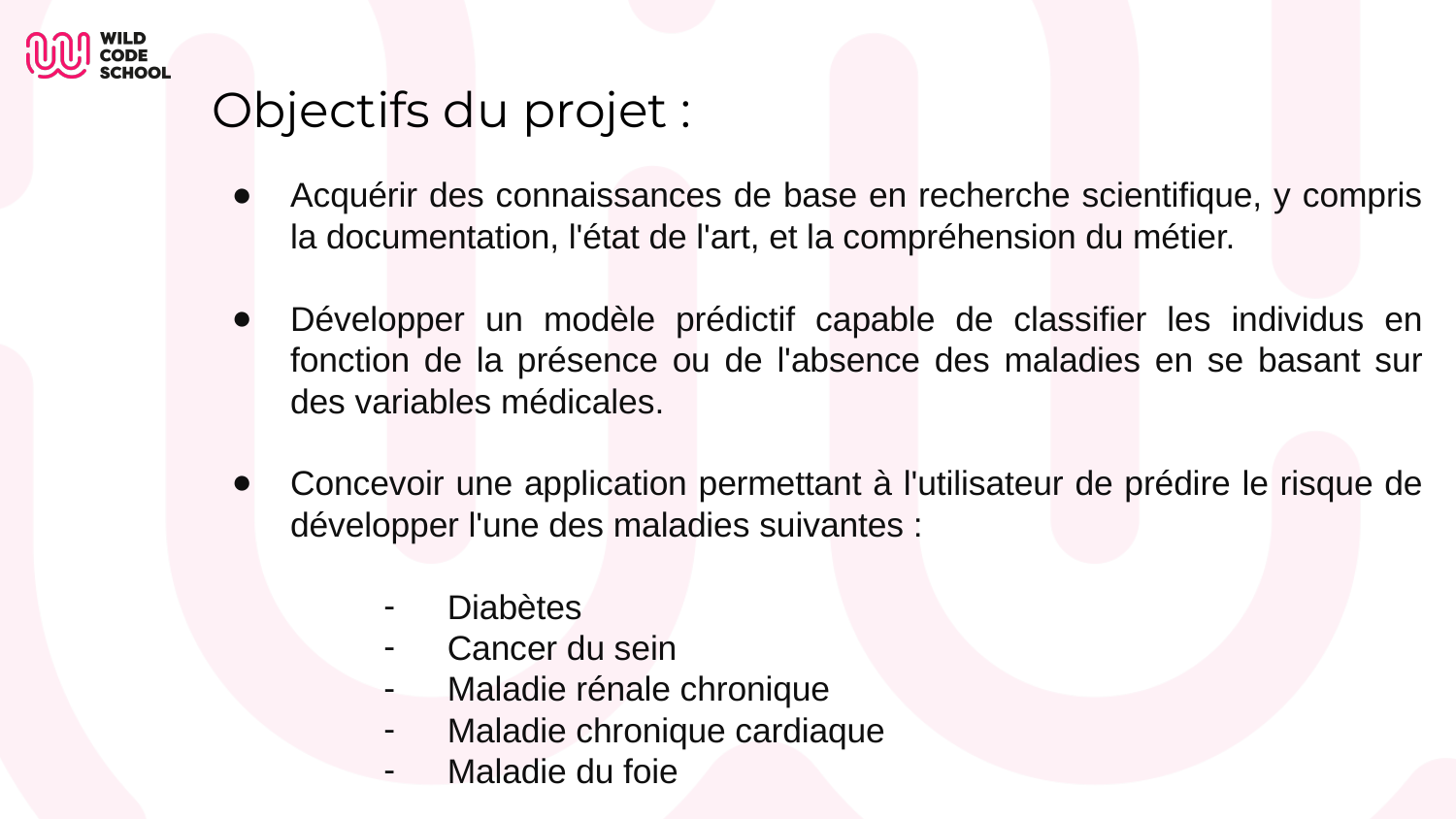

# Objectifs du projet :

Acquérir des connaissances de base en recherche scientifique, y compris la documentation, l'état de l'art, et la compréhension du métier.

Développer un modèle prédictif capable de classifier les individus en fonction de la présence ou de l'absence des maladies en se basant sur des variables médicales.

Concevoir une application permettant à l'utilisateur de prédire le risque de développer l'une des maladies suivantes :

Diabètes
Cancer du sein
Maladie rénale chronique
Maladie chronique cardiaque
Maladie du foie